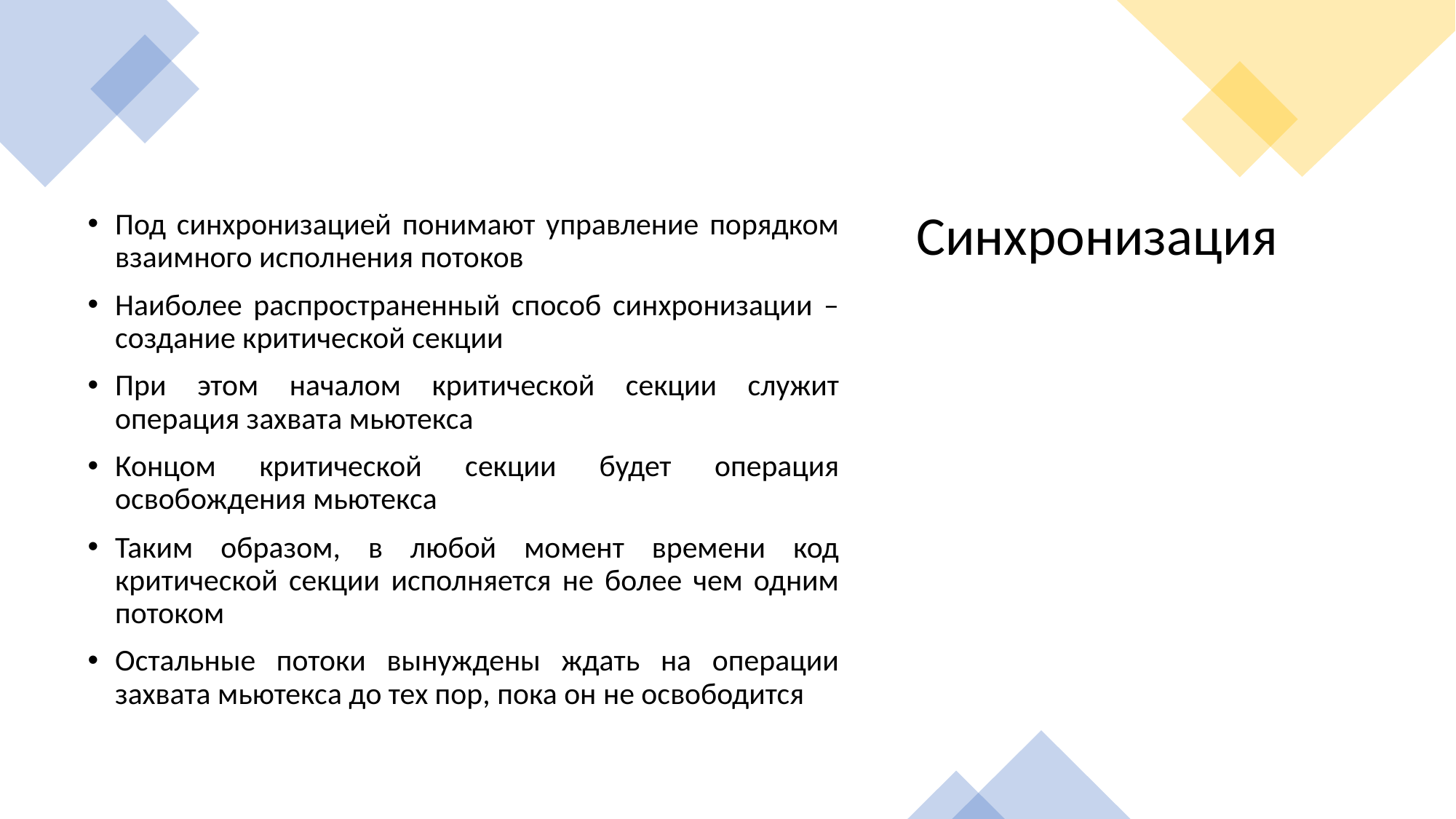

Под синхронизацией понимают управление порядком взаимного исполнения потоков
Наиболее распространенный способ синхронизации – создание критической секции
При этом началом критической секции служит операция захвата мьютекса
Концом критической секции будет операция освобождения мьютекса
Таким образом, в любой момент времени код критической секции исполняется не более чем одним потоком
Остальные потоки вынуждены ждать на операции захвата мьютекса до тех пор, пока он не освободится
# Синхронизация